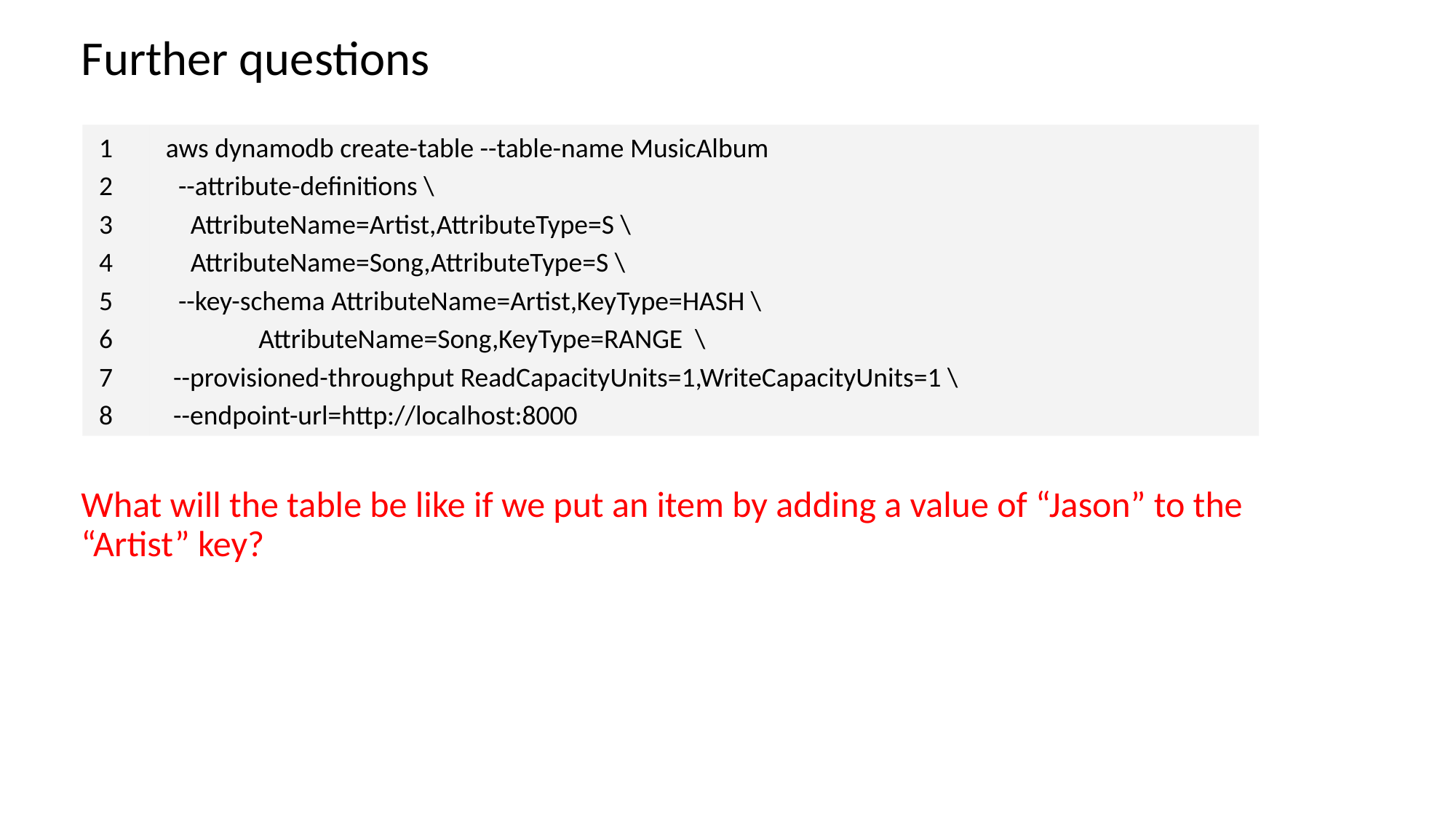

Further questions
aws dynamodb create-table --table-name MusicAlbum
  --attribute-definitions \
    AttributeName=Artist,AttributeType=S \
    AttributeName=Song,AttributeType=S \
  --key-schema AttributeName=Artist,KeyType=HASH \
               AttributeName=Song,KeyType=RANGE  \
  --provisioned-throughput ReadCapacityUnits=1,WriteCapacityUnits=1 \
  --endpoint-url=http://localhost:8000
1
2
3
4
5
6
7
8
What will the table be like if we put an item by adding a value of “Jason” to the “Artist” key?